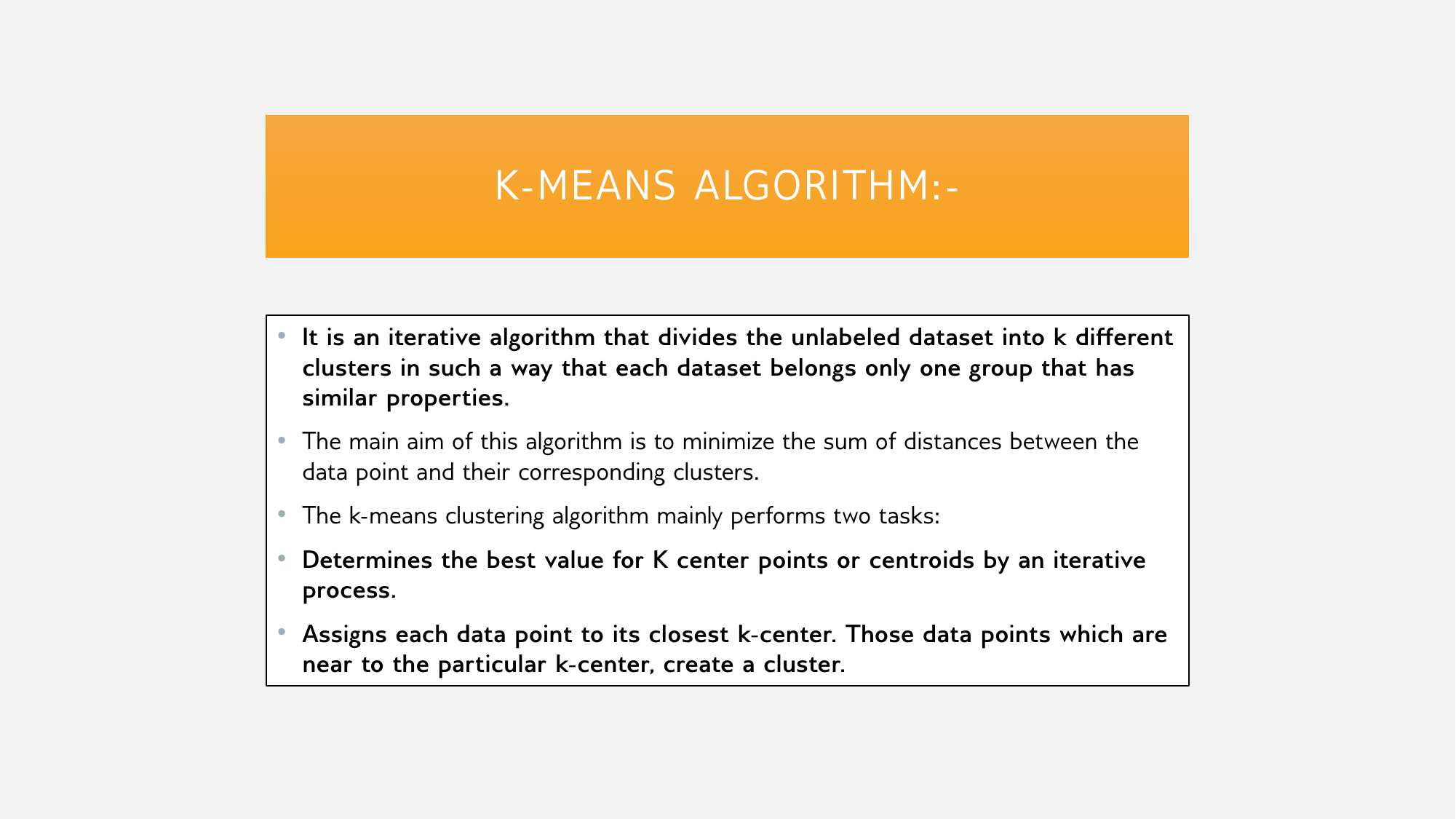

# K-means algorithm:-
It is an iterative algorithm that divides the unlabeled dataset into k different clusters in such a way that each dataset belongs only one group that has similar properties.
The main aim of this algorithm is to minimize the sum of distances between the data point and their corresponding clusters.
The k-means clustering algorithm mainly performs two tasks:
Determines the best value for K center points or centroids by an iterative process.
Assigns each data point to its closest k-center. Those data points which are near to the particular k-center, create a cluster.